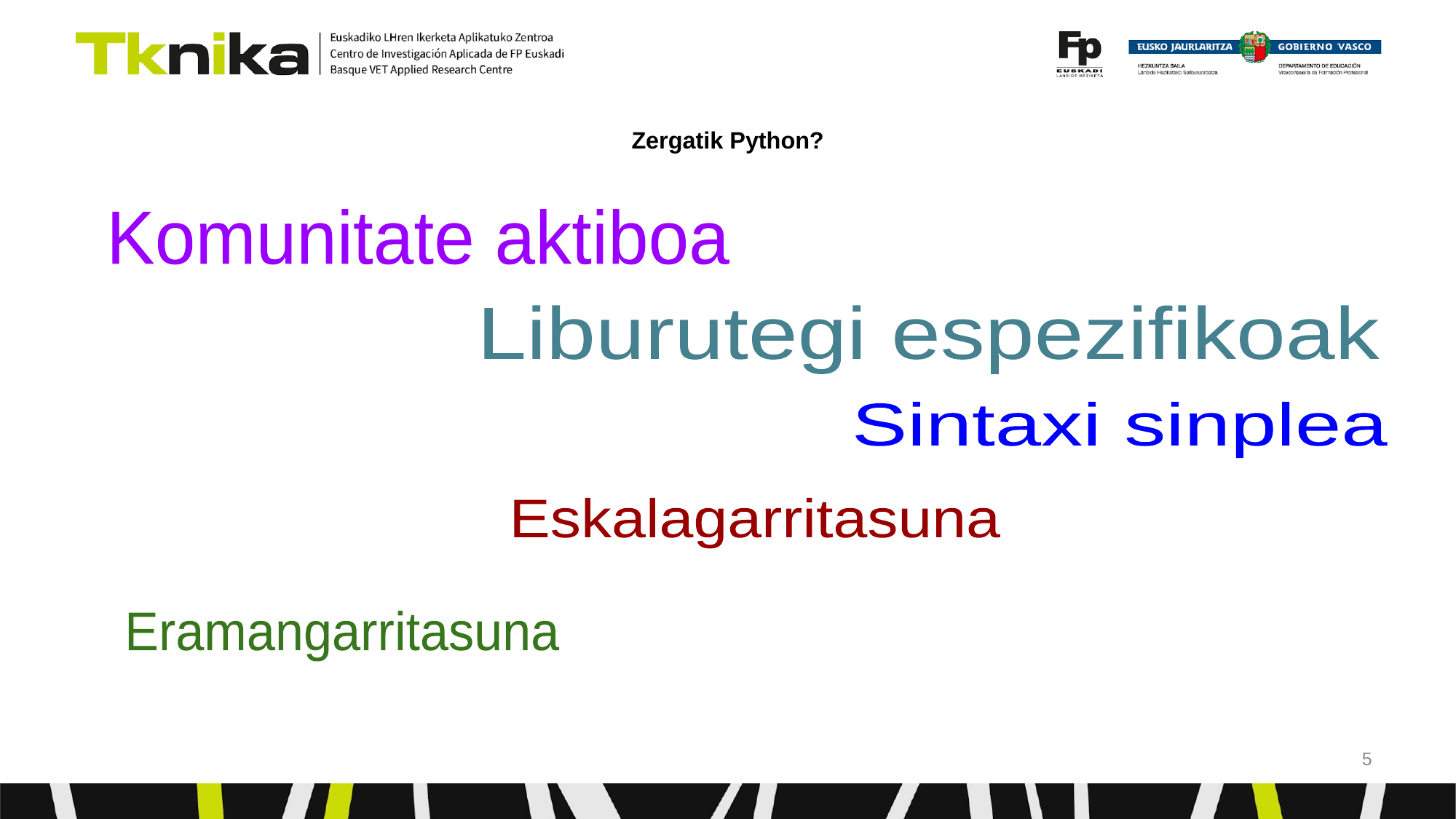

# Zergatik Python?

Komunitate aktiboa
Liburutegi espezifikoak
Sintaxi sinplea
Eskalagarritasuna
Eramangarritasuna
5